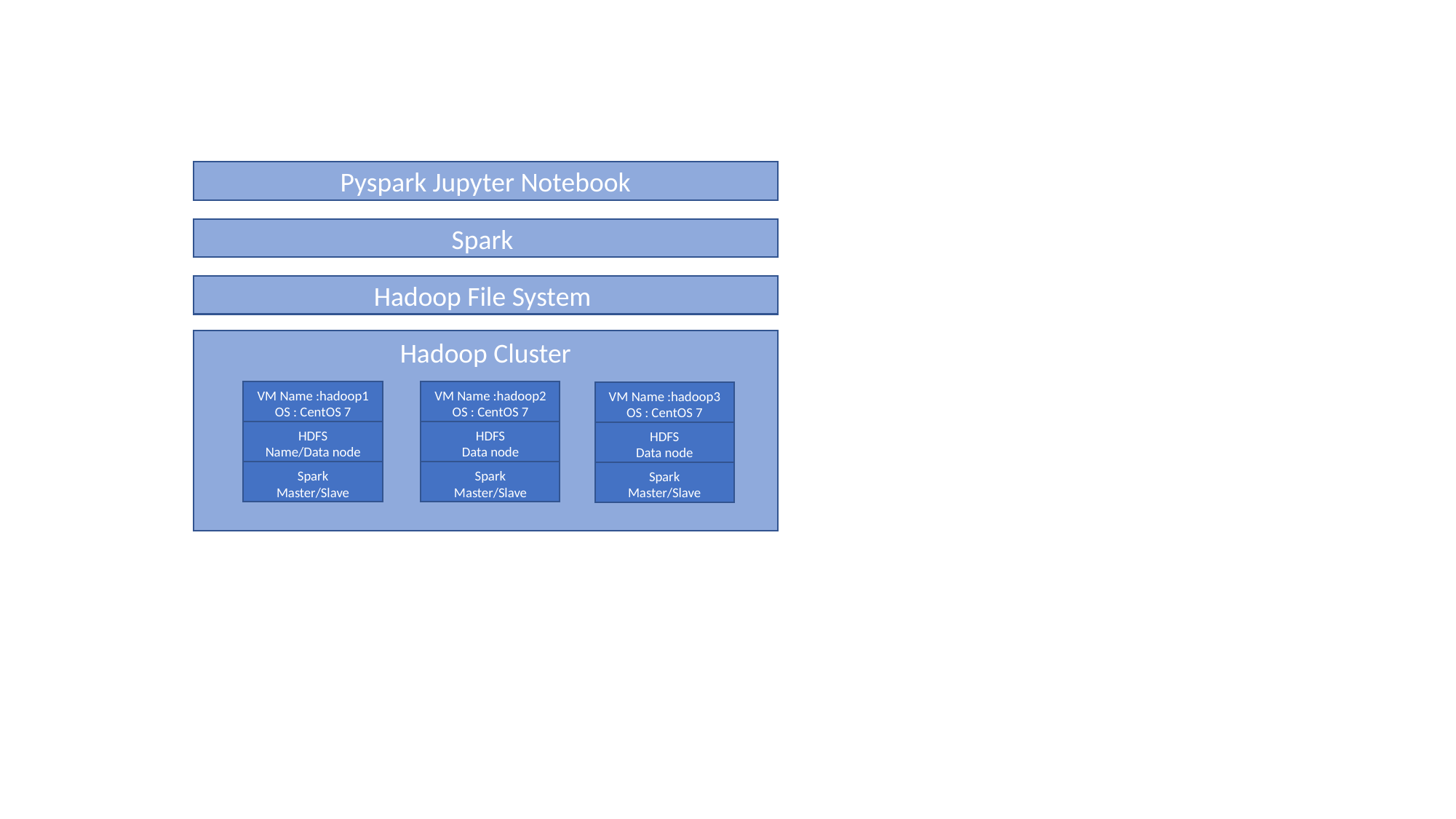

Pyspark Jupyter Notebook
Spark
Hadoop File System
Hadoop Cluster
VM Name :hadoop1
OS : CentOS 7
VM Name :hadoop2
OS : CentOS 7
VM Name :hadoop3
OS : CentOS 7
HDFS
Name/Data node
HDFS
Data node
HDFS
Data node
Spark
Master/Slave
Spark
Master/Slave
Spark
Master/Slave